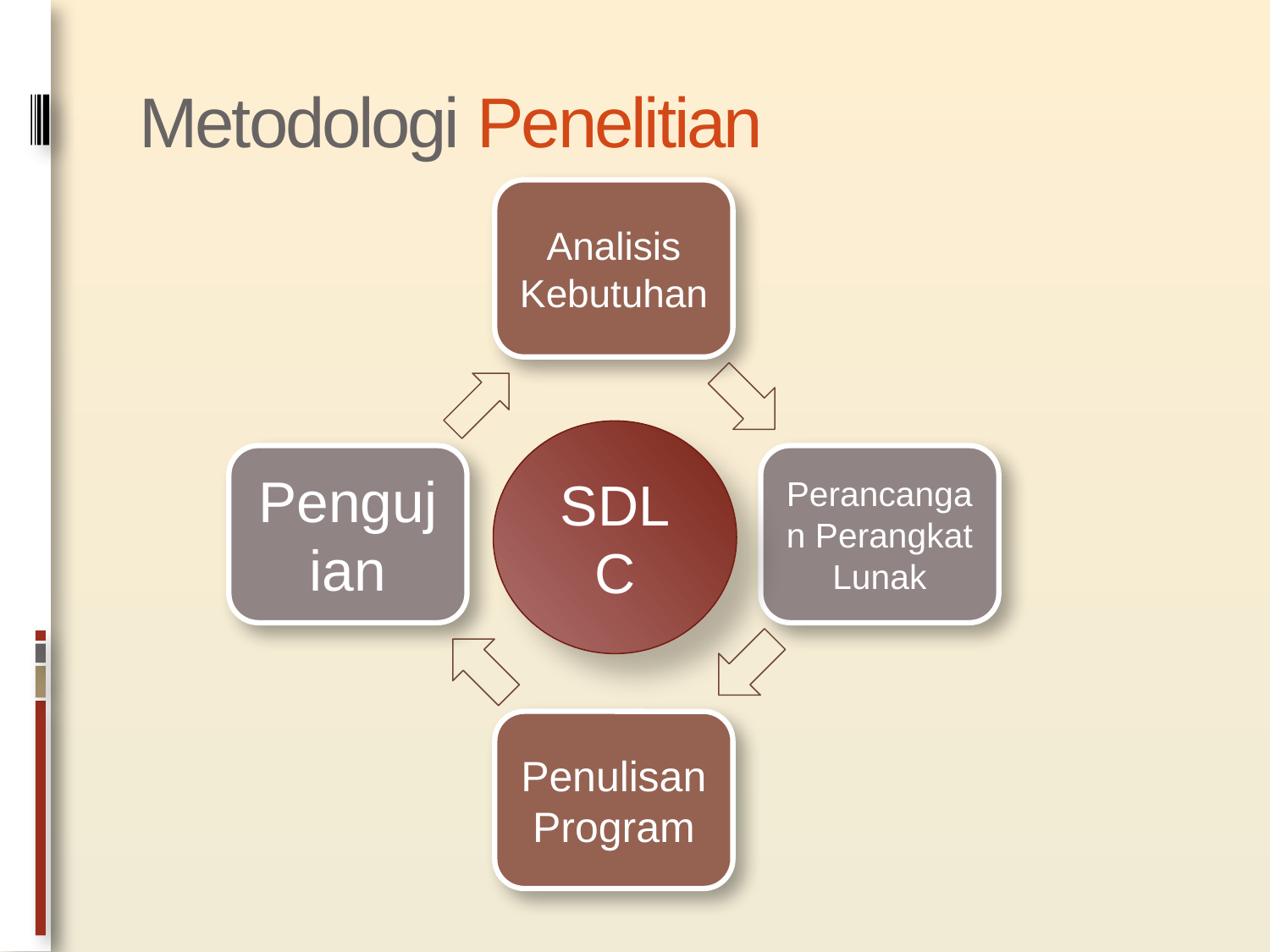

# Metodologi Penelitian
Analisis Kebutuhan
Perancangan Perangkat Lunak
Penulisan Program
Pengujian
SDLC